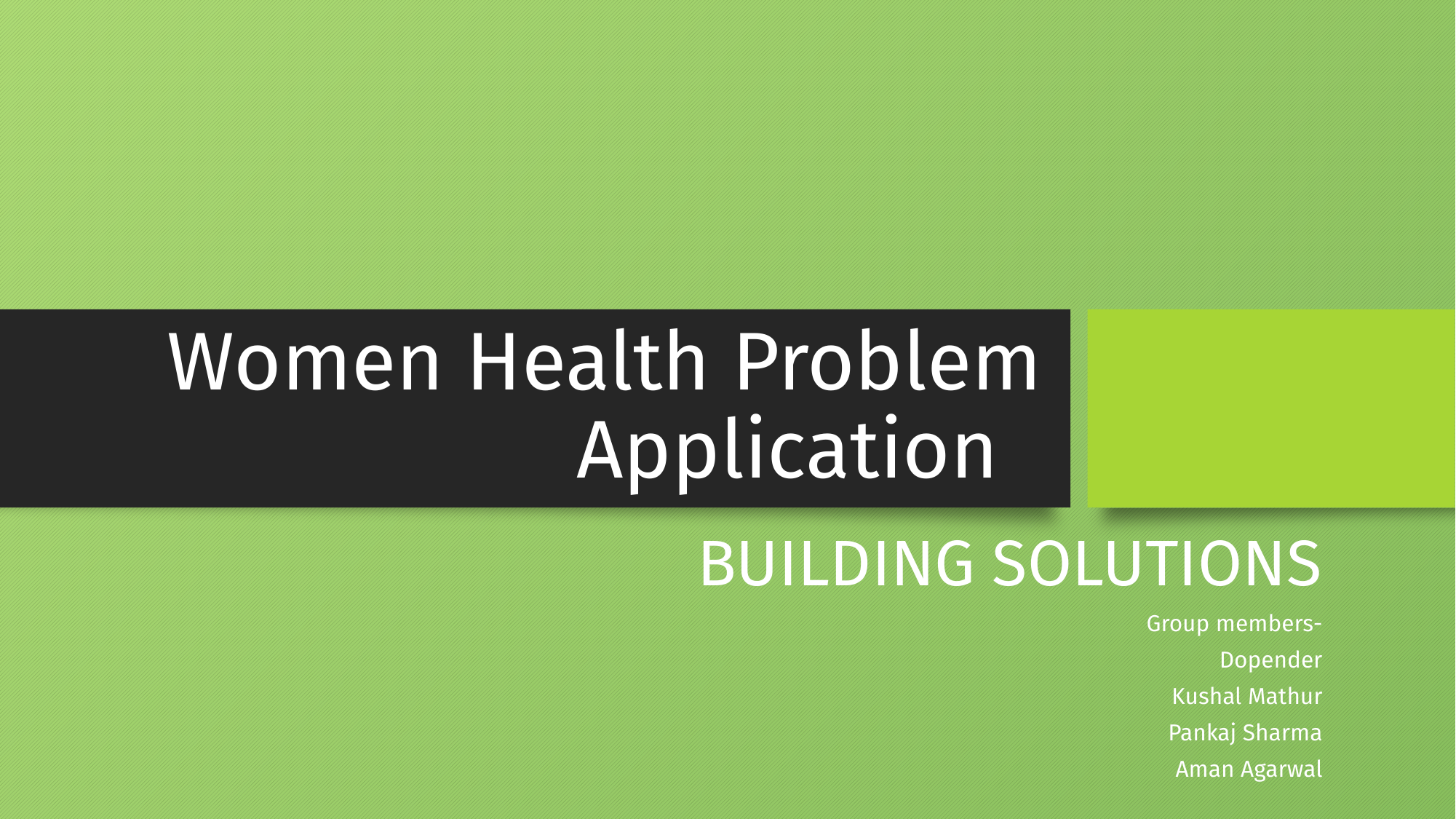

# Women Health Problem Application
 BUILDING SOLUTIONS
Group members-
Dopender
Kushal Mathur
Pankaj Sharma
Aman Agarwal